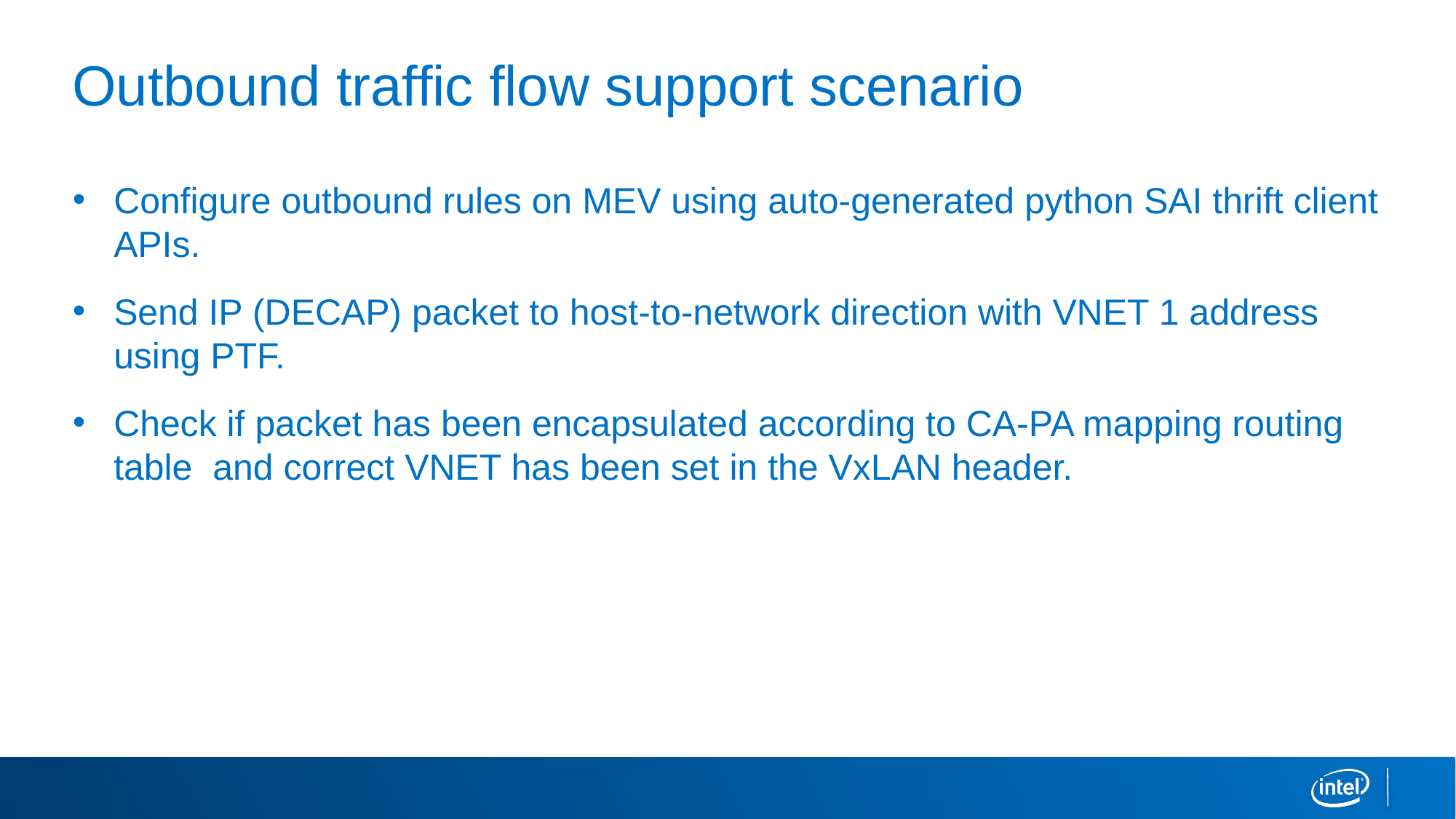

# Outbound traffic flow support scenario
Configure outbound rules on MEV using auto-generated python SAI thrift client APIs.
Send IP (DECAP) packet to host-to-network direction with VNET 1 address using PTF.
Check if packet has been encapsulated according to CA-PA mapping routing table  and correct VNET has been set in the VxLAN header.